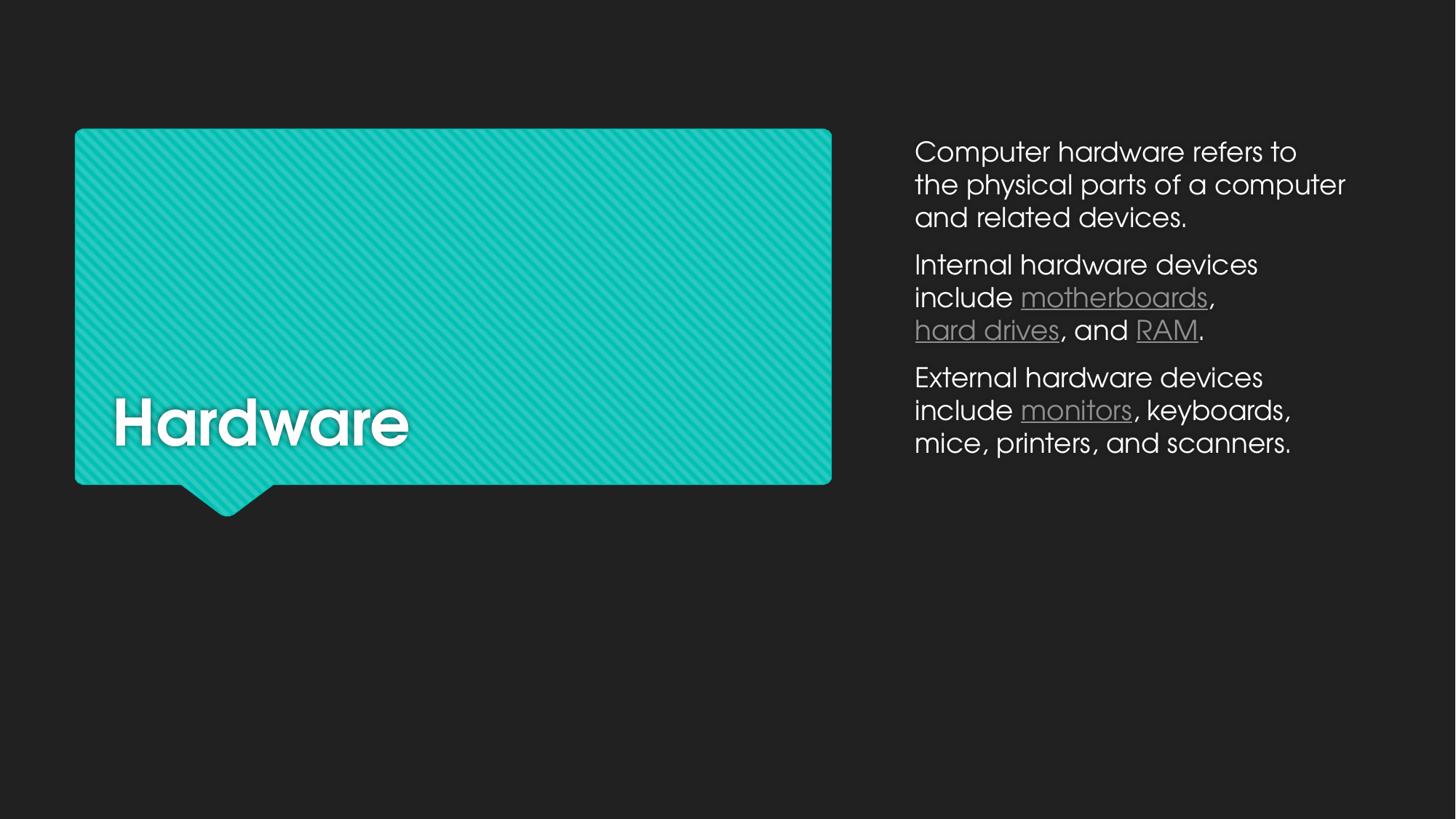

Computer hardware refers to the physical parts of a computer and related devices.
Internal hardware devices include motherboards, hard drives, and RAM.
External hardware devices include monitors, keyboards, mice, printers, and scanners.

# Hardware